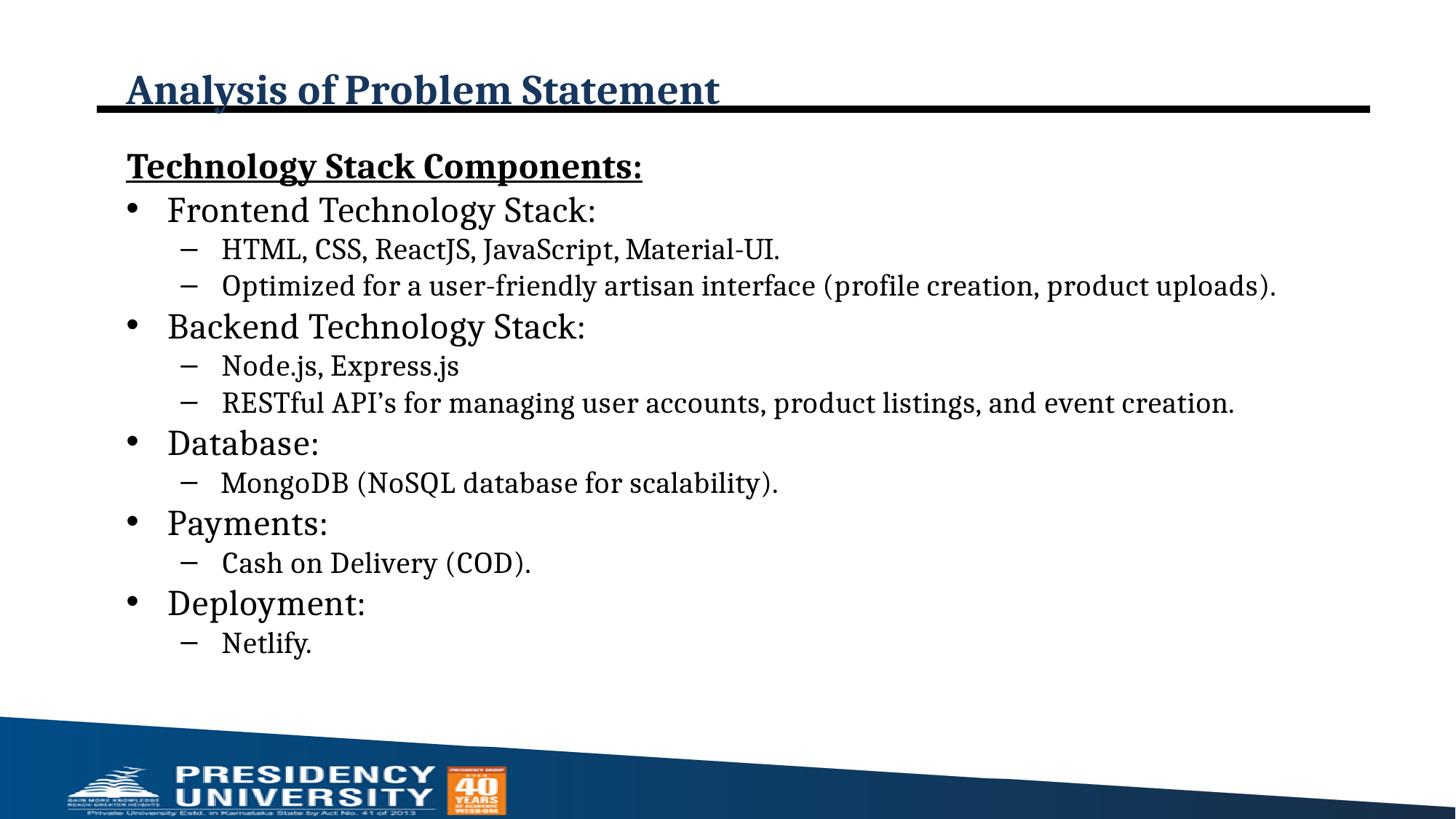

# Analysis of Problem Statement
Technology Stack Components:
Frontend Technology Stack:
HTML, CSS, ReactJS, JavaScript, Material-UI.
Optimized for a user-friendly artisan interface (profile creation, product uploads).
Backend Technology Stack:
Node.js, Express.js
RESTful API’s for managing user accounts, product listings, and event creation.
Database:
MongoDB (NoSQL database for scalability).
Payments:
Cash on Delivery (COD).
Deployment:
Netlify.